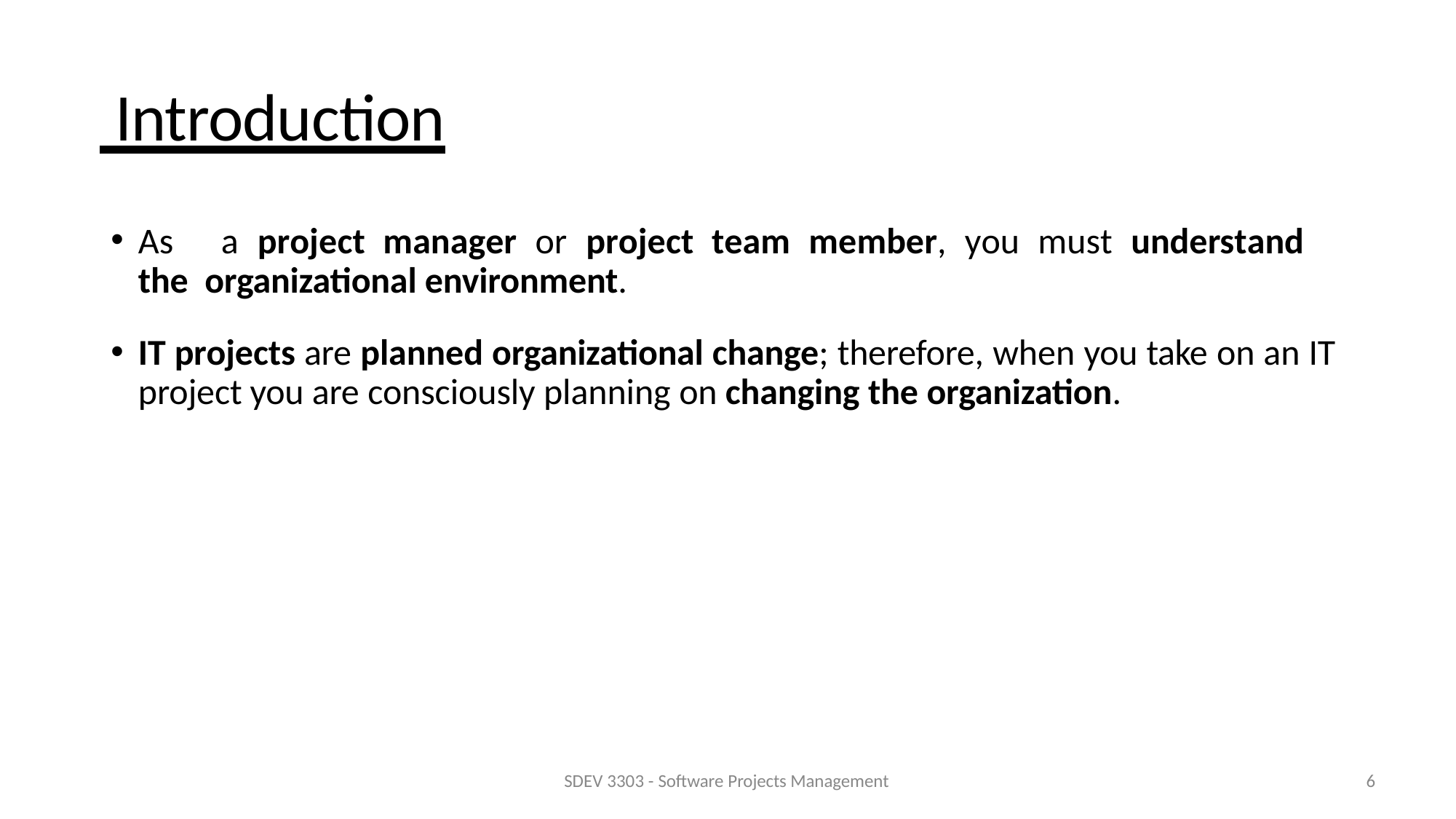

# Introduction
As	a	project	manager	or	project	team	member,	you	must	understand	the  organizational environment.

IT projects are planned organizational change; therefore, when you take on an IT  project you are consciously planning on changing the organization.
SDEV 3303 - Software Projects Management
6